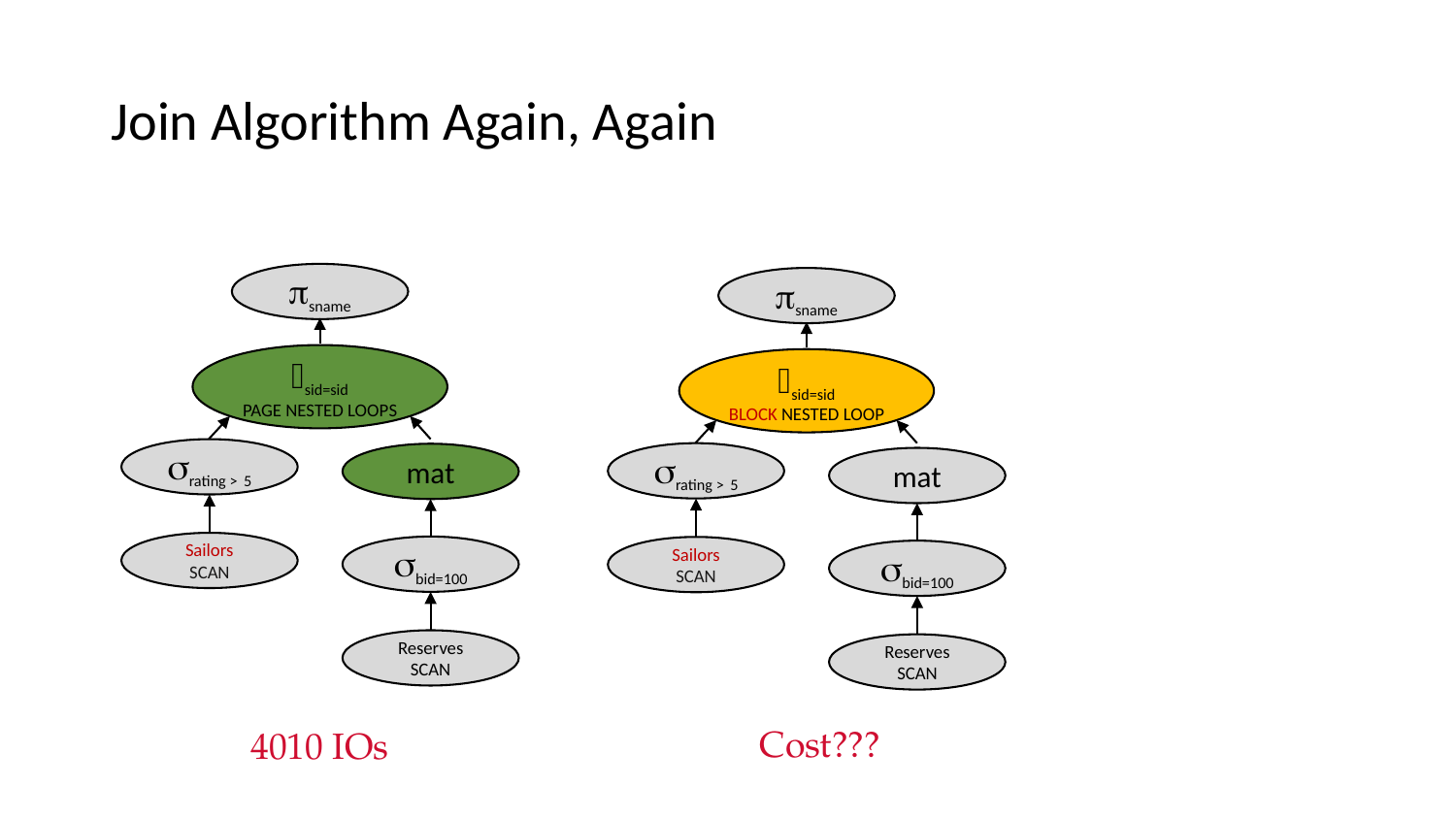

# Join Algorithm Again, Again

πsname
⨝sid=sid
page nested loops
σrating > 5
mat
Sailors
scan
σbid=100
Reserves
scan
πsname
⨝sid=sid
block nested loop
σrating > 5
mat
Sailors
scan
σbid=100
Reserves
scan
Cost???
4010 IOs